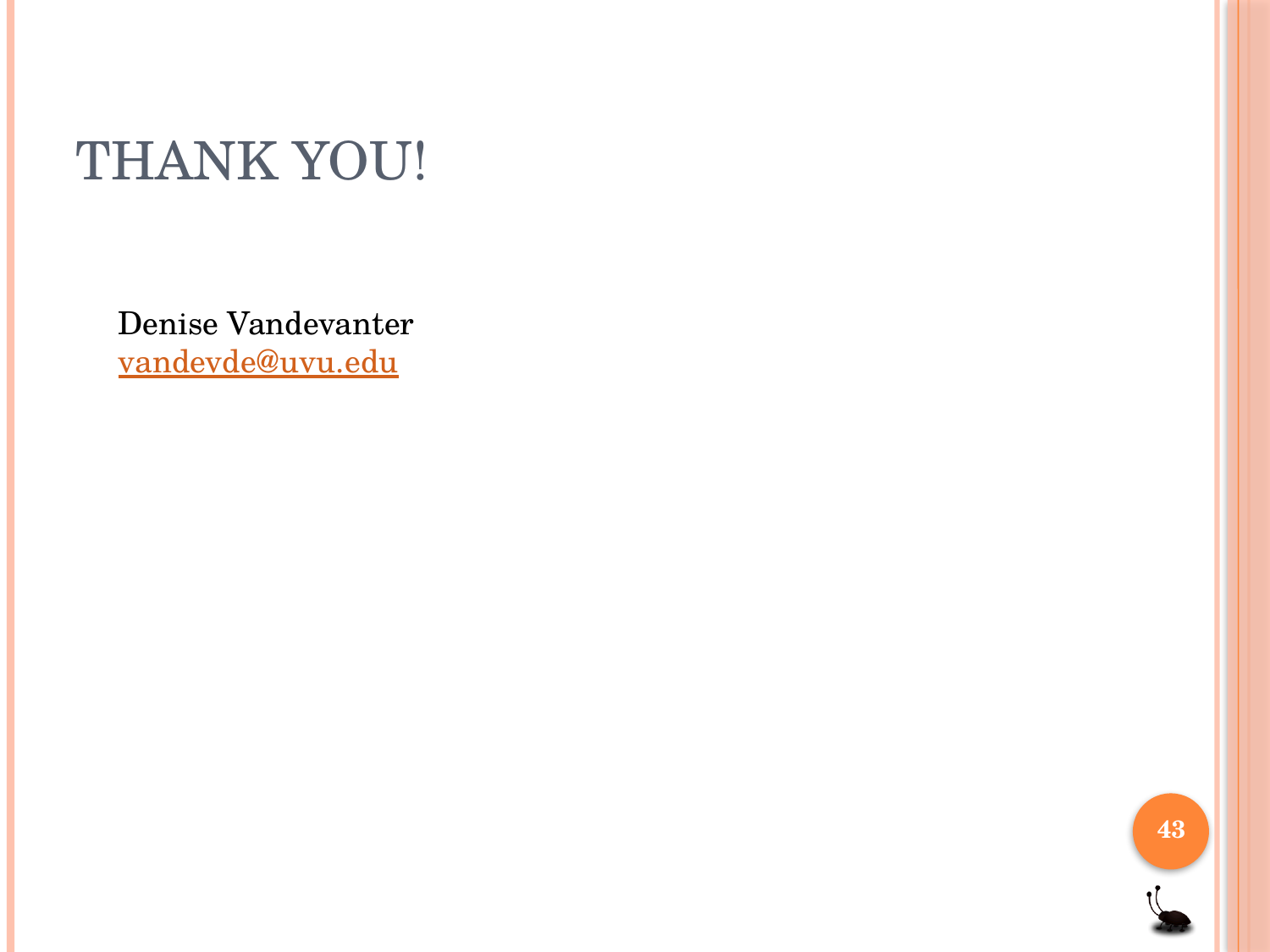

# Thank You!
Denise Vandevanter
vandevde@uvu.edu
43